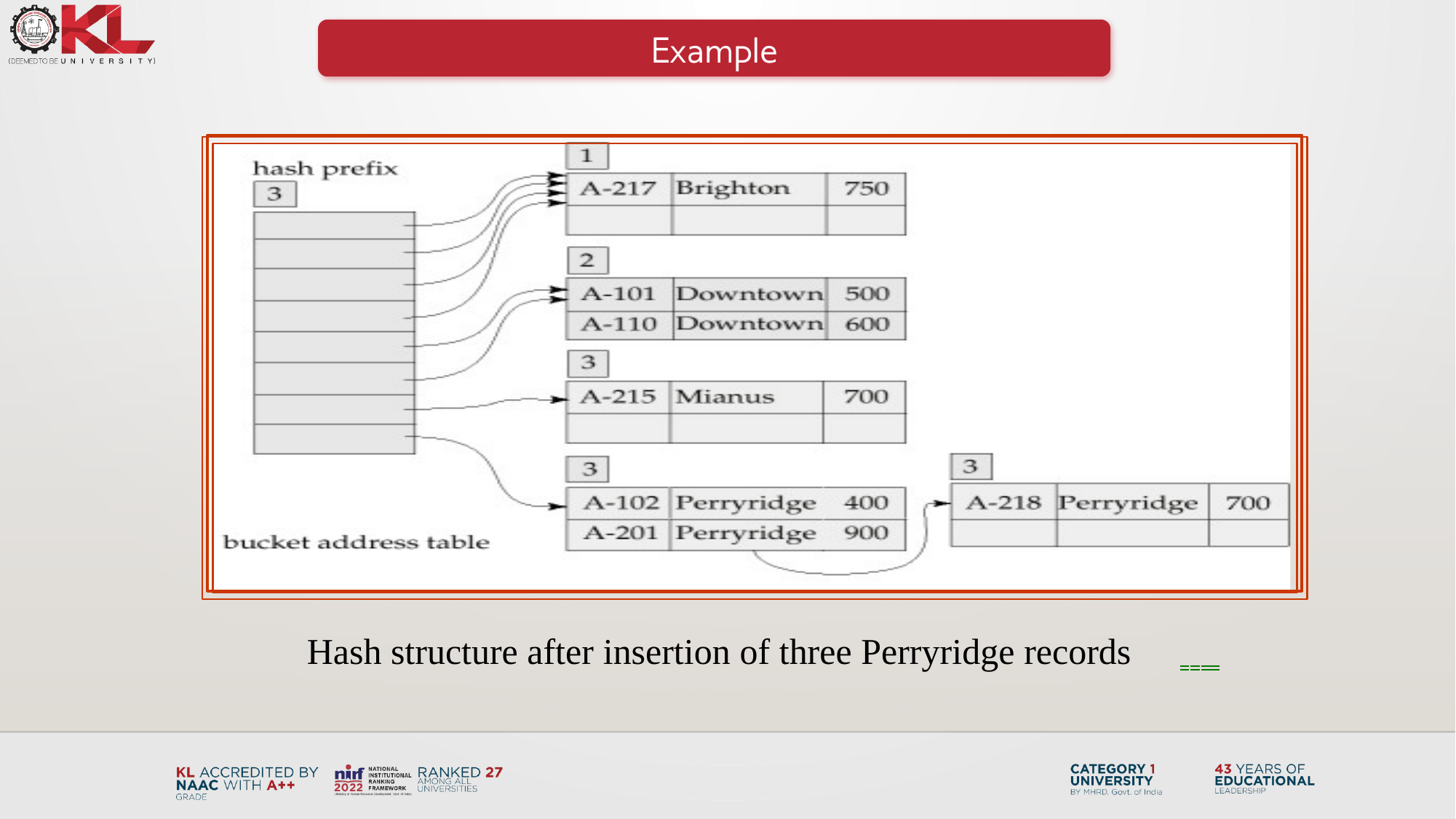

Example

Hash structure after insertion of three Perryridge records